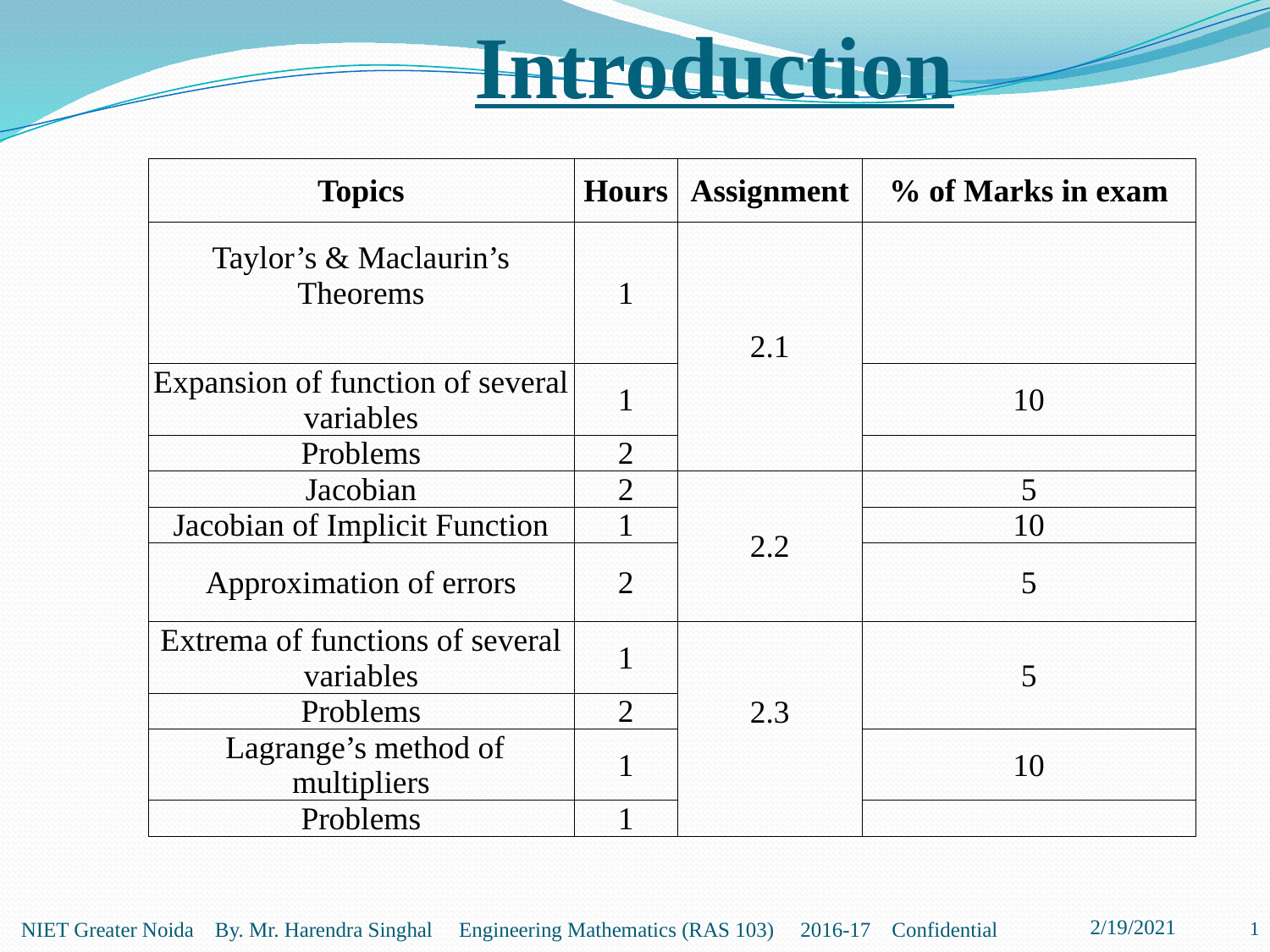

# Introduction
| Topics | Hours | Assignment | % of Marks in exam |
| --- | --- | --- | --- |
| Taylor’s & Maclaurin’s Theorems | 1 | 2.1 |  |
| Expansion of function of several variables | 1 |  | 10 |
| Problems | 2 |  |  |
| Jacobian | 2 | 2.2 | 5 |
| Jacobian of Implicit Function | 1 |  | 10 |
| Approximation of errors | 2 |  | 5 |
| Extrema of functions of several variables | 1 | 2.3 | 5 |
| Problems | 2 |  |  |
| Lagrange’s method of multipliers | 1 |  | 10 |
| Problems | 1 |  |  |
2/19/2021
2
NIET Greater Noida    By. Mr. Harendra Singhal     Engineering Mathematics (RAS 103)     2016-17    Confidential